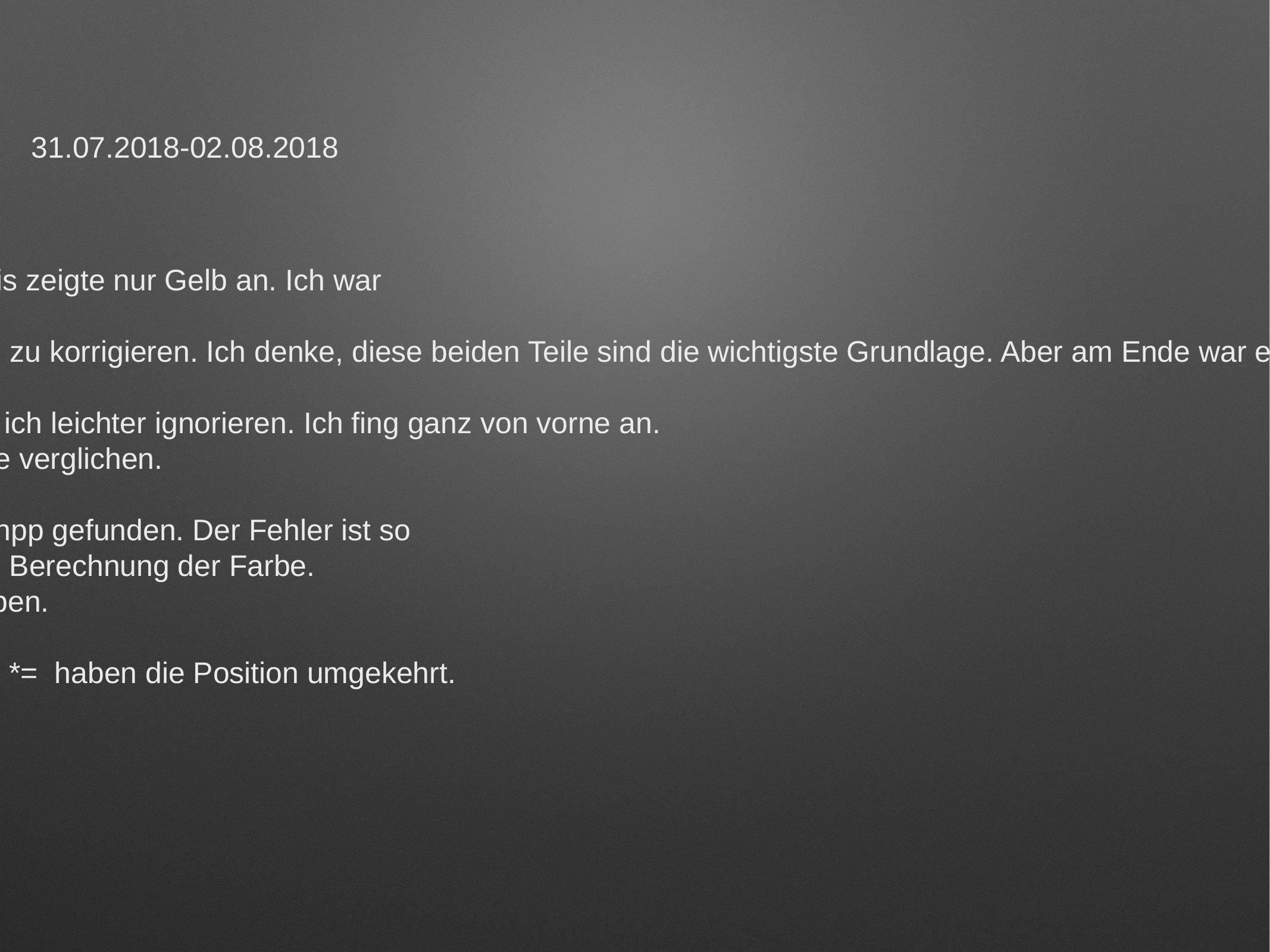

31.07.2018-02.08.2018
Egal wie ich die Farbe des Objekts definierte, das Ergebnis zeigte nur Gelb an. Ich war
sehr niedergeschlagen.
Ich fing an, Ray_Erzeugen Methode und Render Methode zu korrigieren. Ich denke, diese beiden Teile sind die wichtigste Grundlage. Aber am Ende war es schlimmer als in den vorherigen Tagen. Es zeigt nichts.

Deshalb habe ich mit anderen Methoden angefangen, die ich leichter ignorieren. Ich fing ganz von vorne an.
Ich wende mich an Theresa um Hilfe. Wir haben den Code verglichen.

Am Ende habe ich endlich einen kleinen Fehler im Color. hpp gefunden. Der Fehler ist so
klein, aber dieser Fehler hat einen großen Einfluss auf die Berechnung der Farbe.
Ich habe auch viel Zeit für meine Nachlässigkeit ausgegeben.

Fehler: Overloading/Überladung operator /= und operator  *=  haben die Position umgekehrt.

Nachdem ich den Fehler geändert habe, funktionierte es.